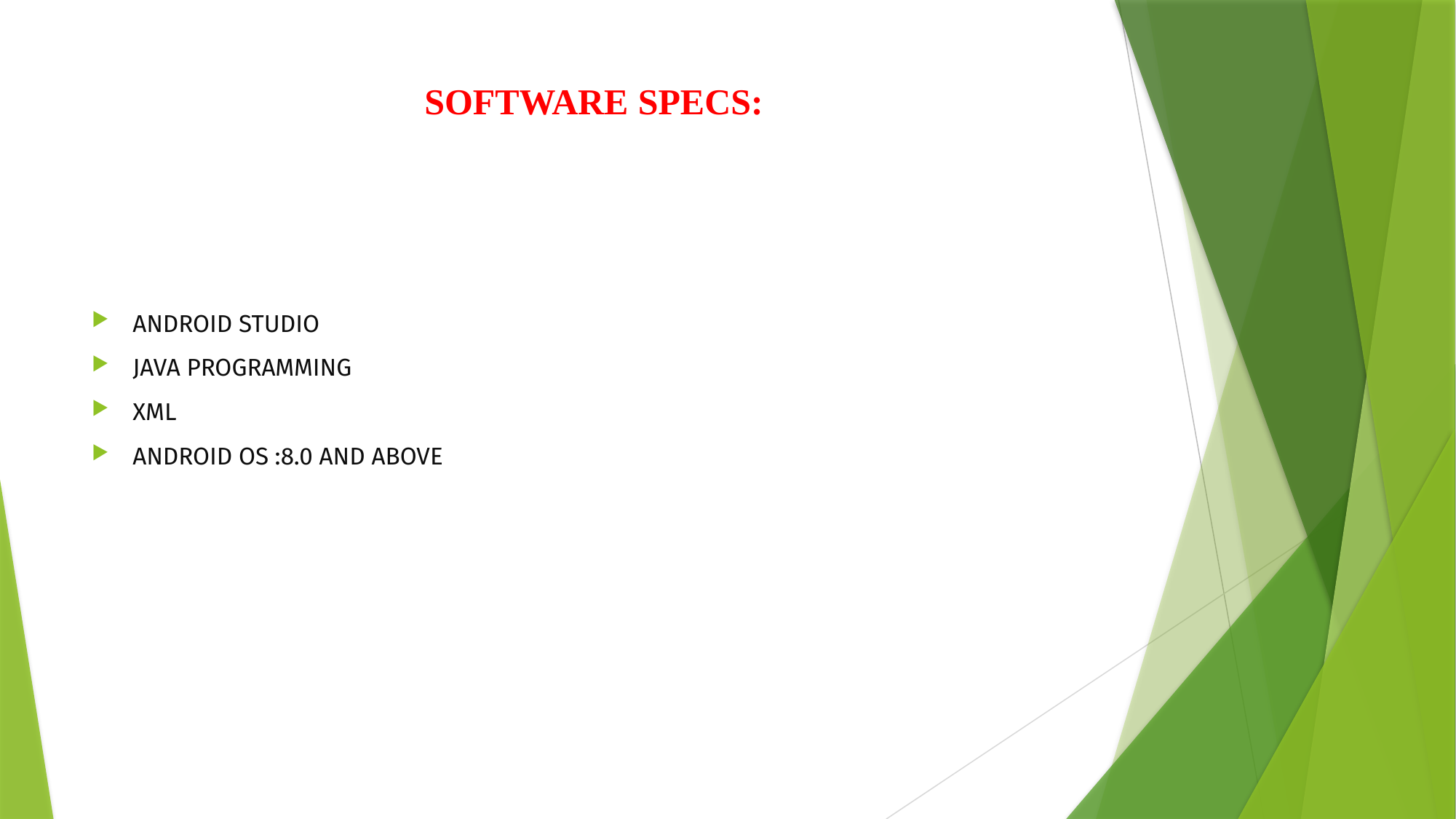

# SOFTWARE SPECS:

ANDROID STUDIO
JAVA PROGRAMMING
XML
ANDROID OS :8.0 AND ABOVE